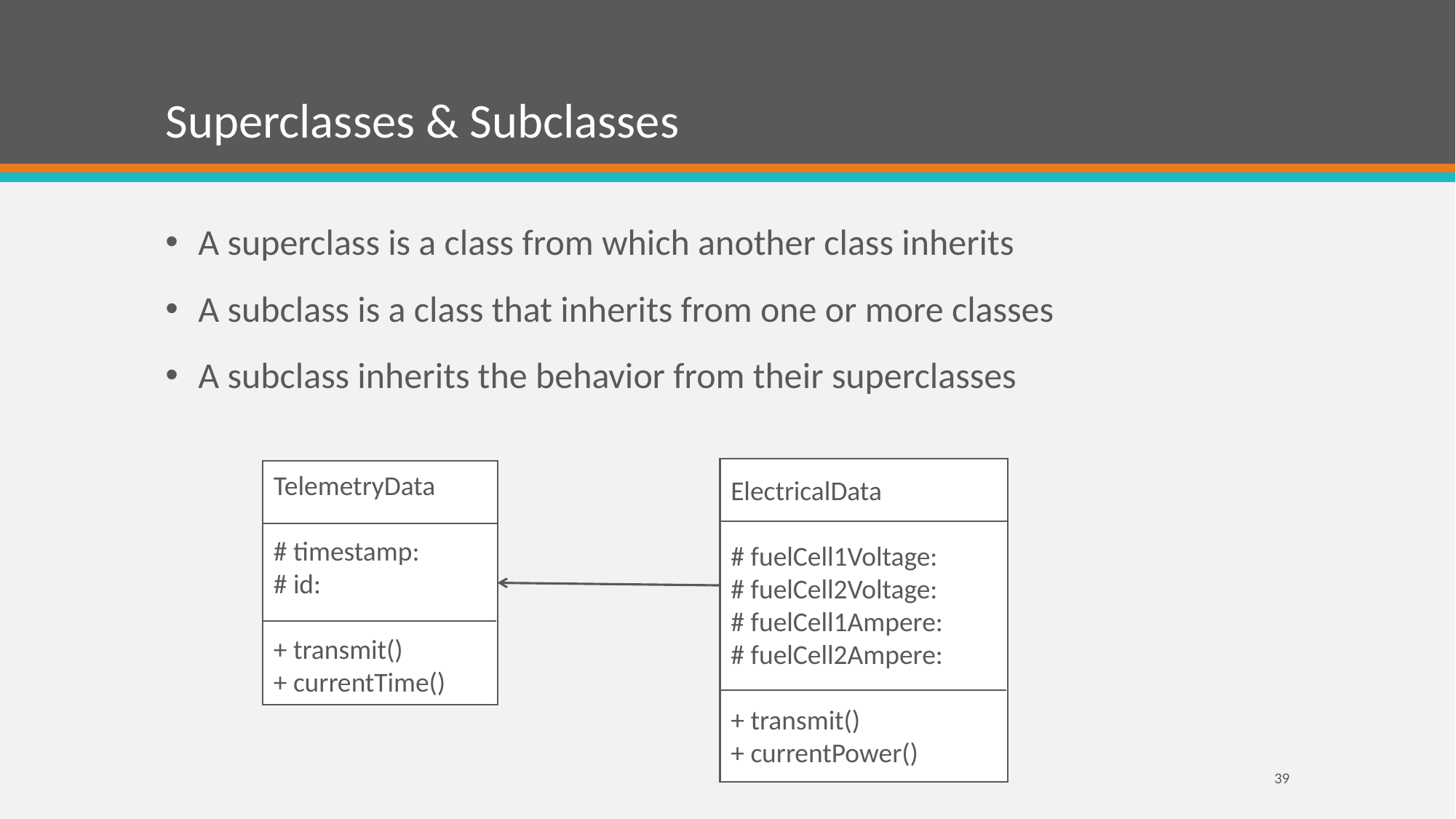

# Superclasses & Subclasses
A superclass is a class from which another class inherits
A subclass is a class that inherits from one or more classes
A subclass inherits the behavior from their superclasses

ElectricalData

# fuelCell1Voltage:
# fuelCell2Voltage:
# fuelCell1Ampere:
# fuelCell2Ampere:

+ transmit()
+ currentPower()
TelemetryData

# timestamp:
# id:

+ transmit()
+ currentTime()
39